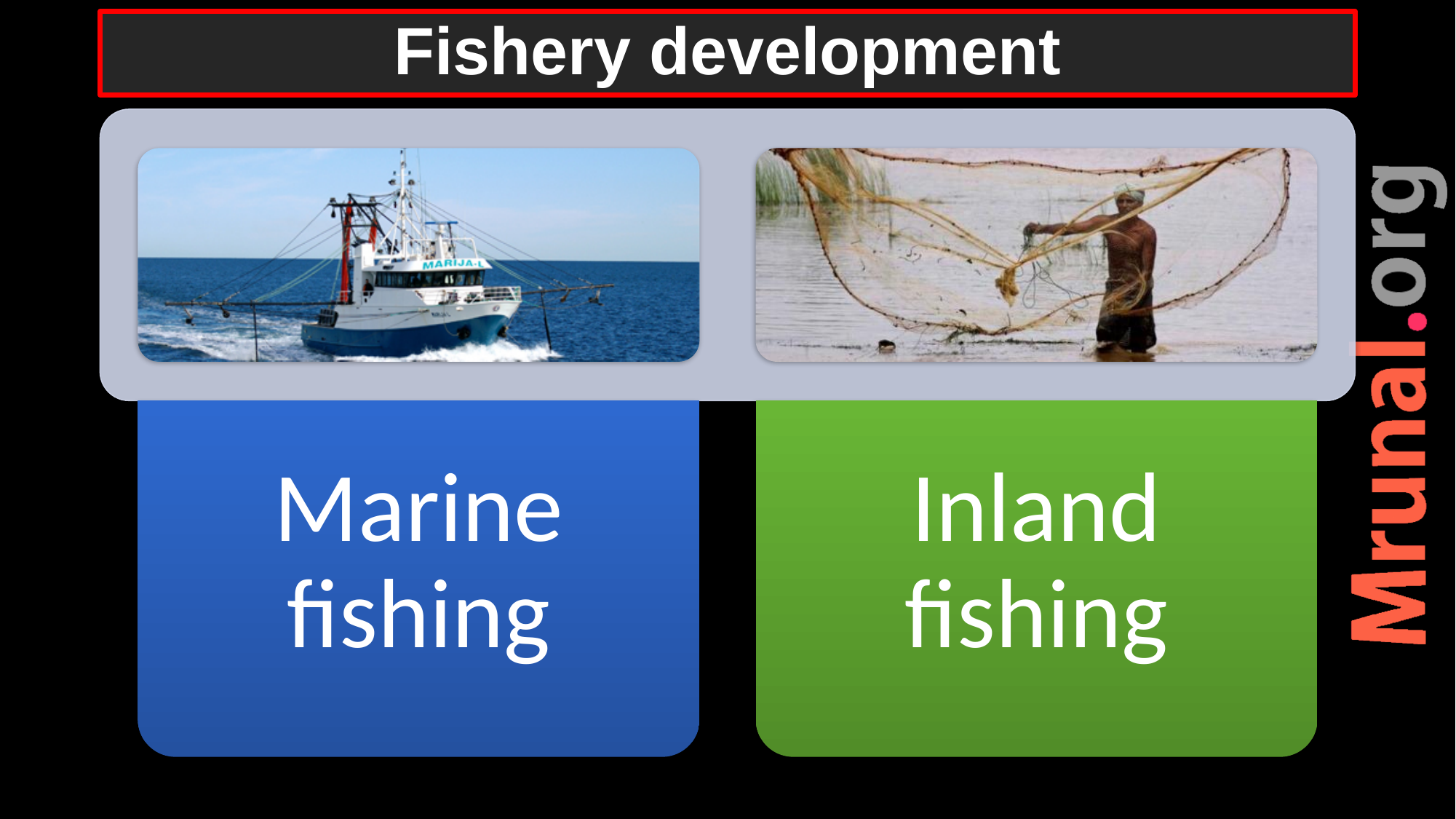

# Fishery development
Marine fishing
Inland fishing